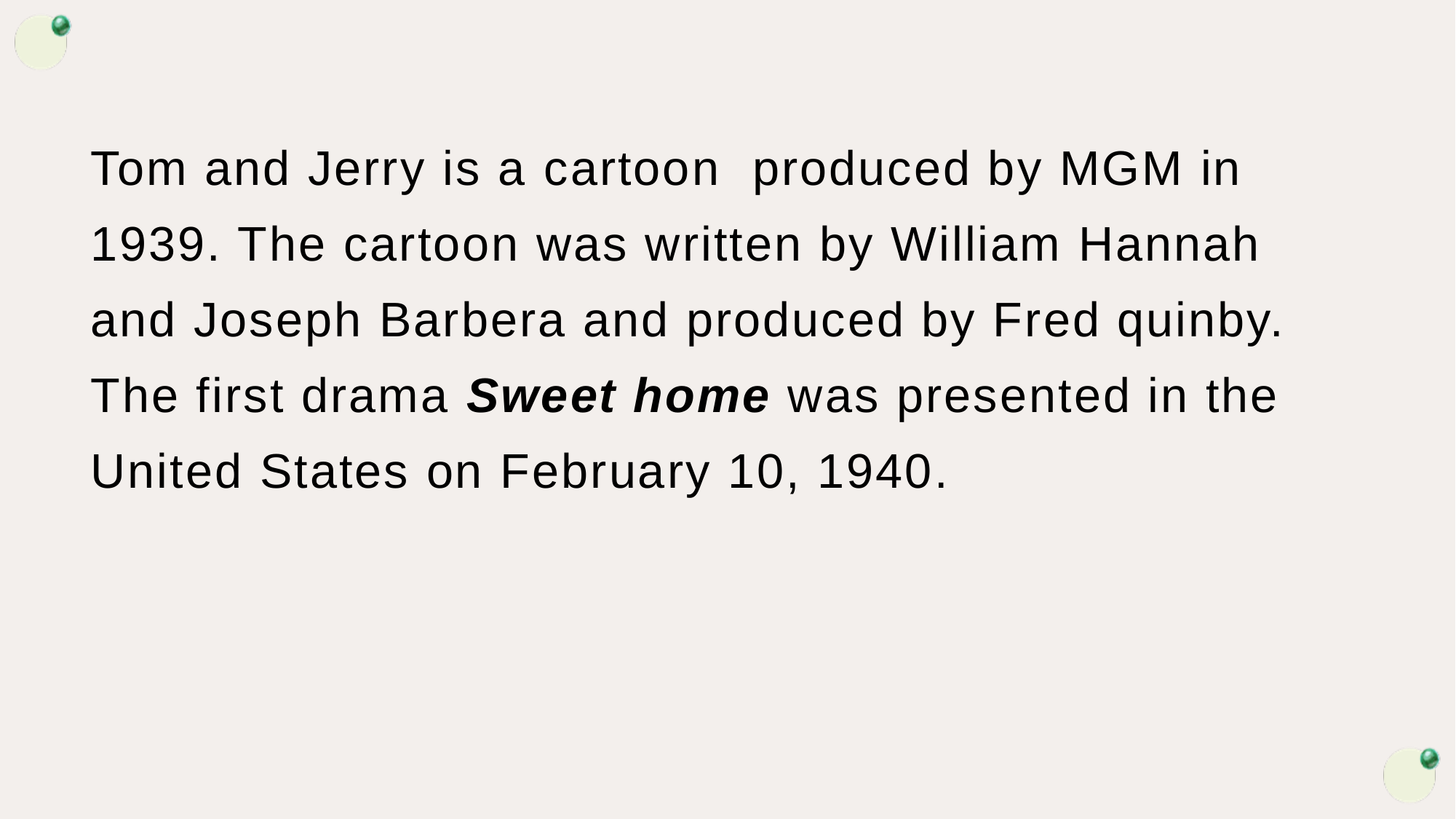

Tom and Jerry is a cartoon  produced by MGM in 1939. The cartoon was written by William Hannah and Joseph Barbera and produced by Fred quinby. The first drama Sweet home was presented in the United States on February 10, 1940.